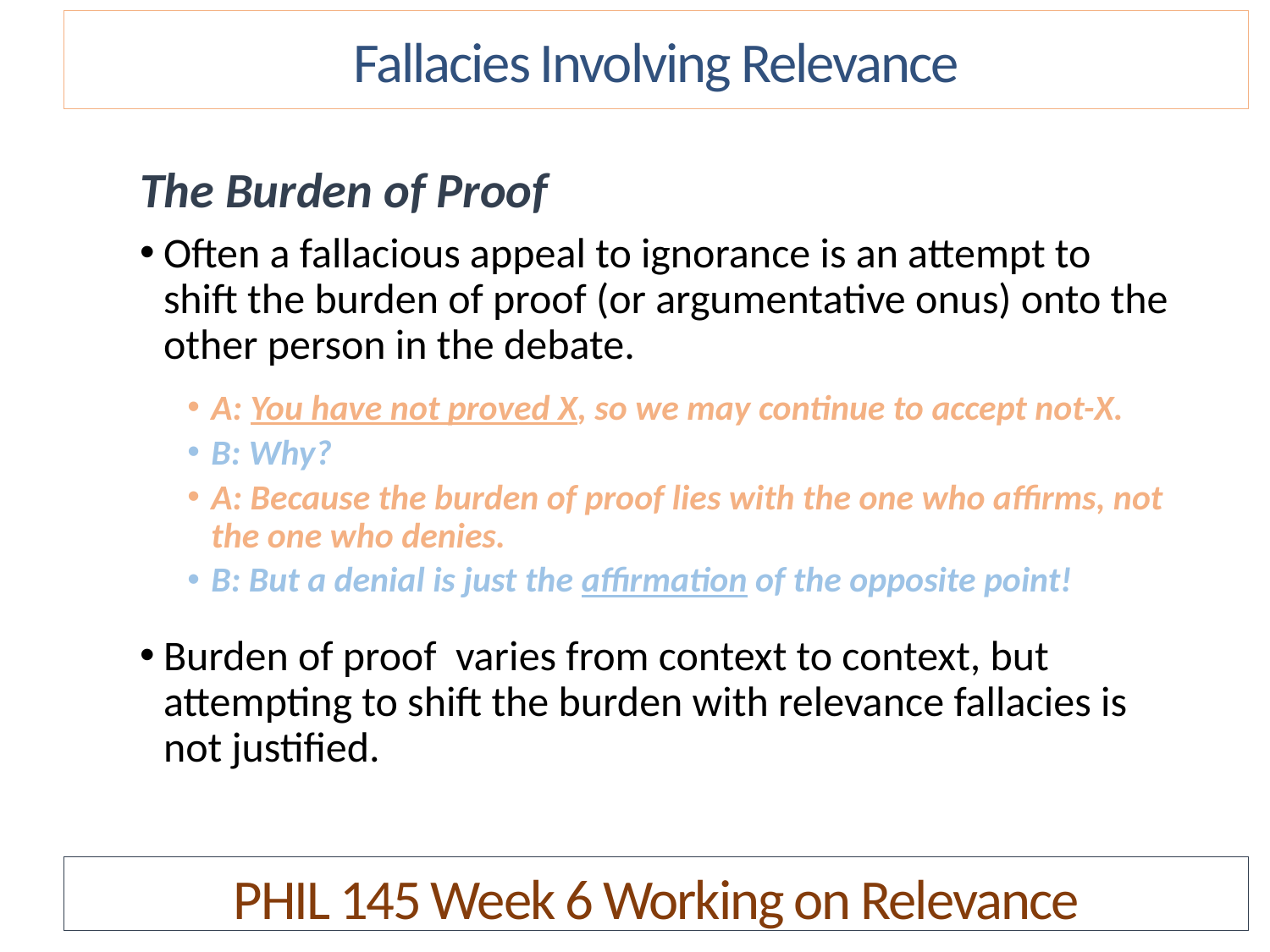

Fallacies Involving Relevance
The Burden of Proof
Often a fallacious appeal to ignorance is an attempt to shift the burden of proof (or argumentative onus) onto the other person in the debate.
A: You have not proved X, so we may continue to accept not-X.
B: Why?
A: Because the burden of proof lies with the one who affirms, not the one who denies.
B: But a denial is just the affirmation of the opposite point!
Burden of proof  varies from context to context, but attempting to shift the burden with relevance fallacies is not justified.
PHIL 145 Week 6 Working on Relevance